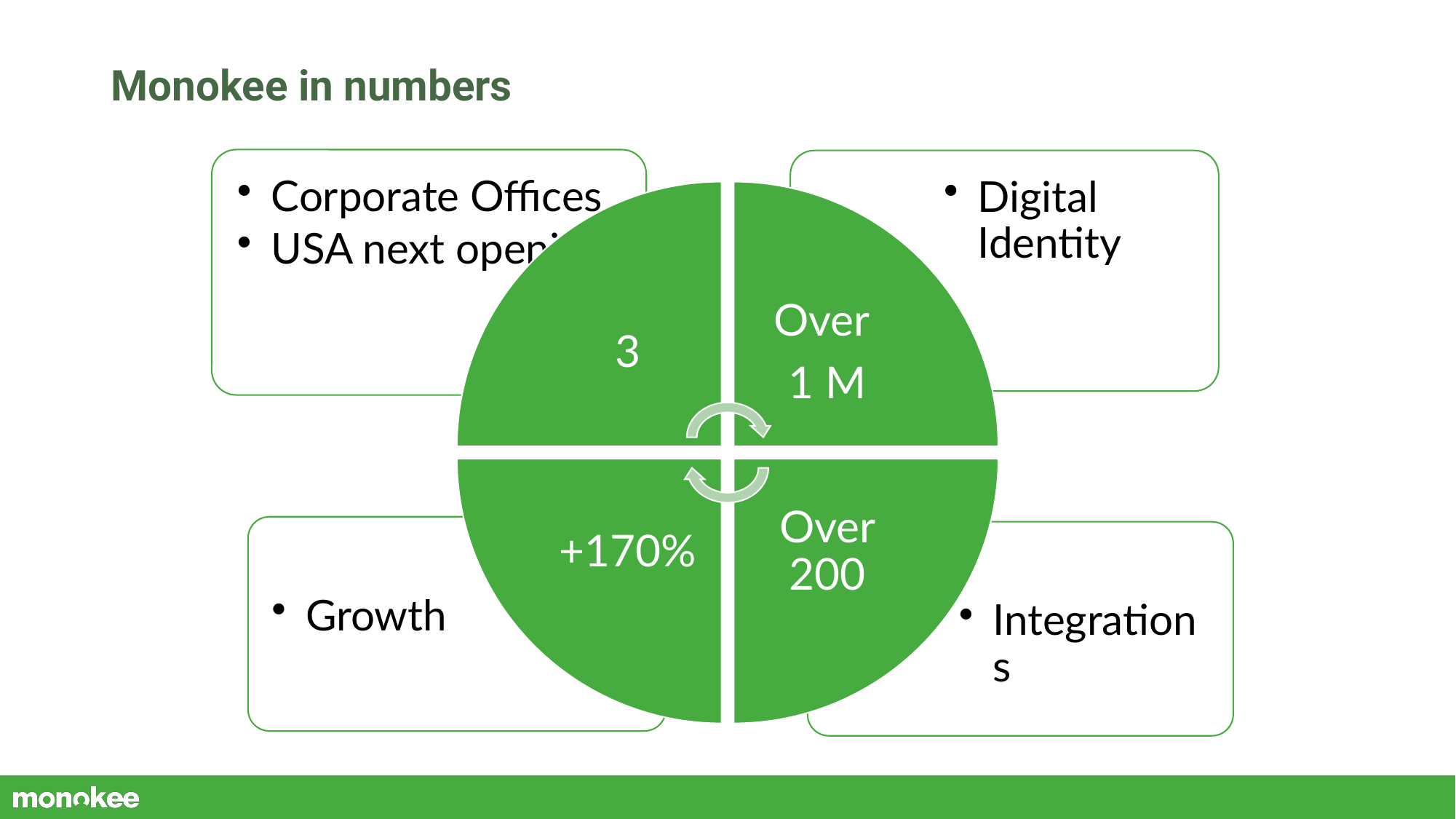

# Monokee in numbers
Integrations
Growth
Digital Identity
Corporate Offices
USA next opening
3
Over
1 M
Over 200
+170%